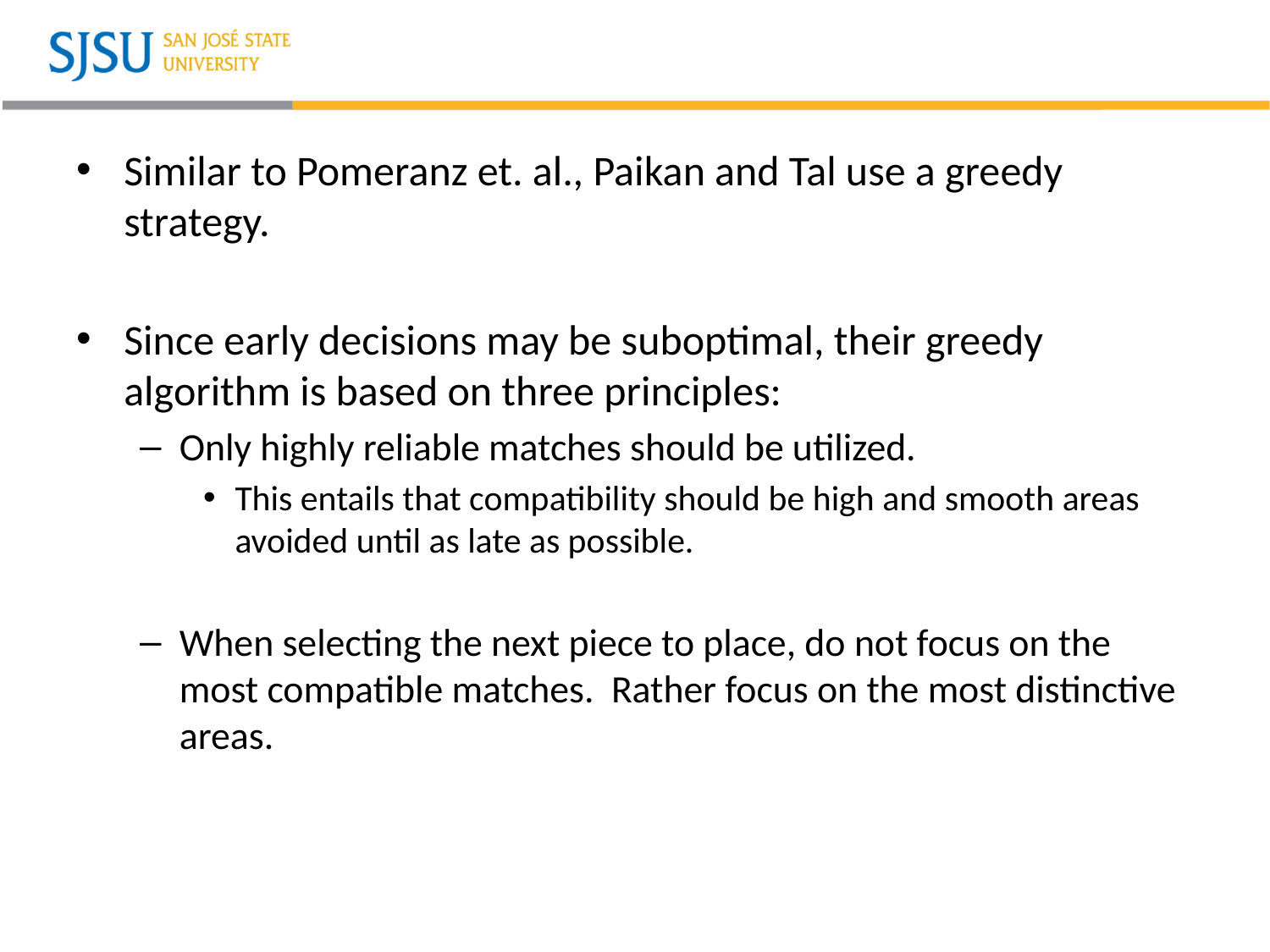

#
Similar to Pomeranz et. al., Paikan and Tal use a greedy strategy.

Since early decisions may be suboptimal, their greedy algorithm is based on three principles:
Only highly reliable matches should be utilized.
This entails that compatibility should be high and smooth areas avoided until as late as possible.

When selecting the next piece to place, do not focus on the most compatible matches.  Rather focus on the most distinctive areas.